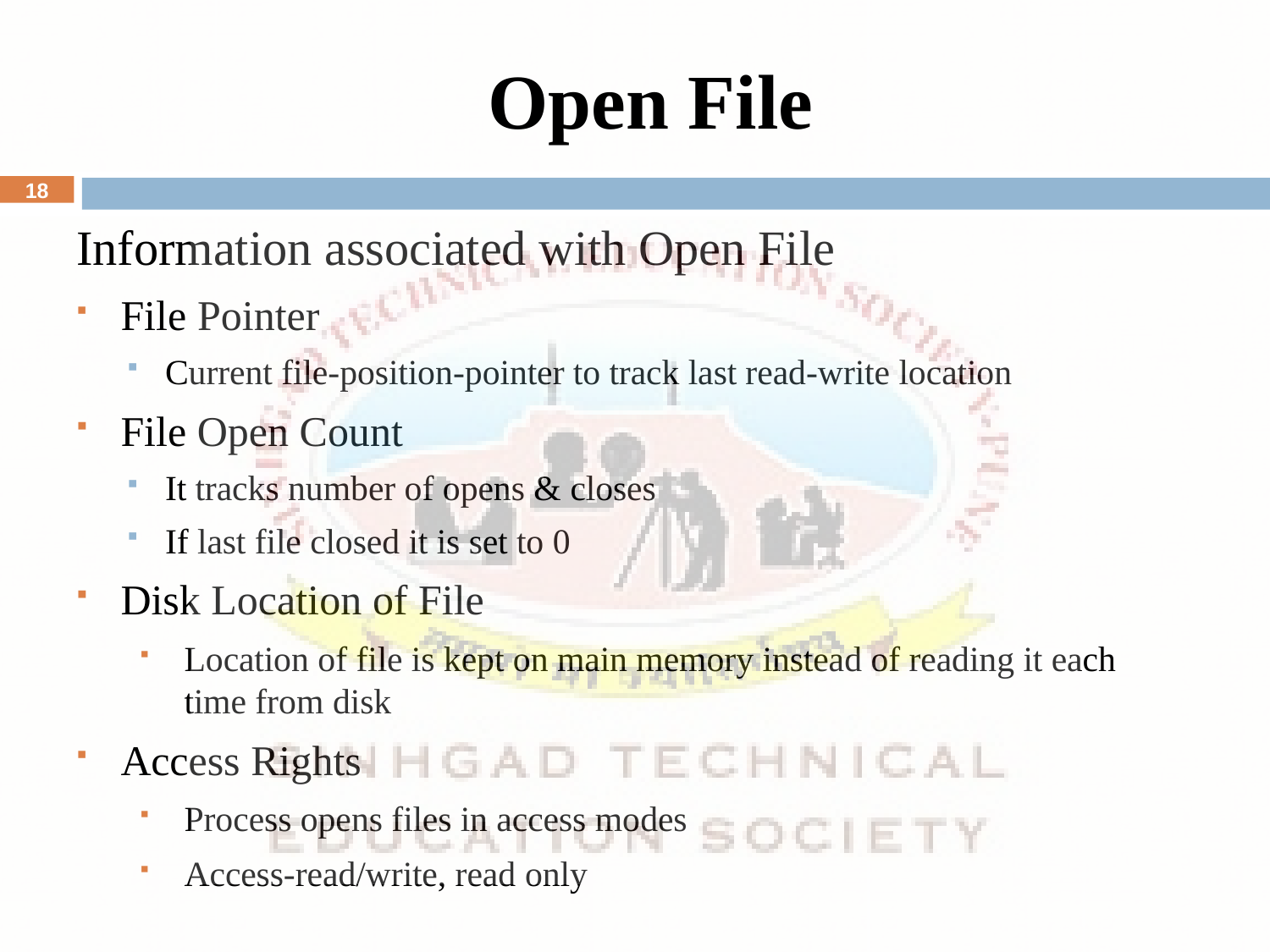

# Open File

18

Information associated with Open File
File Pointer
Current file-position-pointer to track last read-write location
File Open Count
It tracks number of opens & closes
If last file closed it is set to 0
Disk Location of File
Location of file is kept on main memory instead of reading it each   time from disk
Access Rights
Process opens files in access modes
Access-read/write, read only